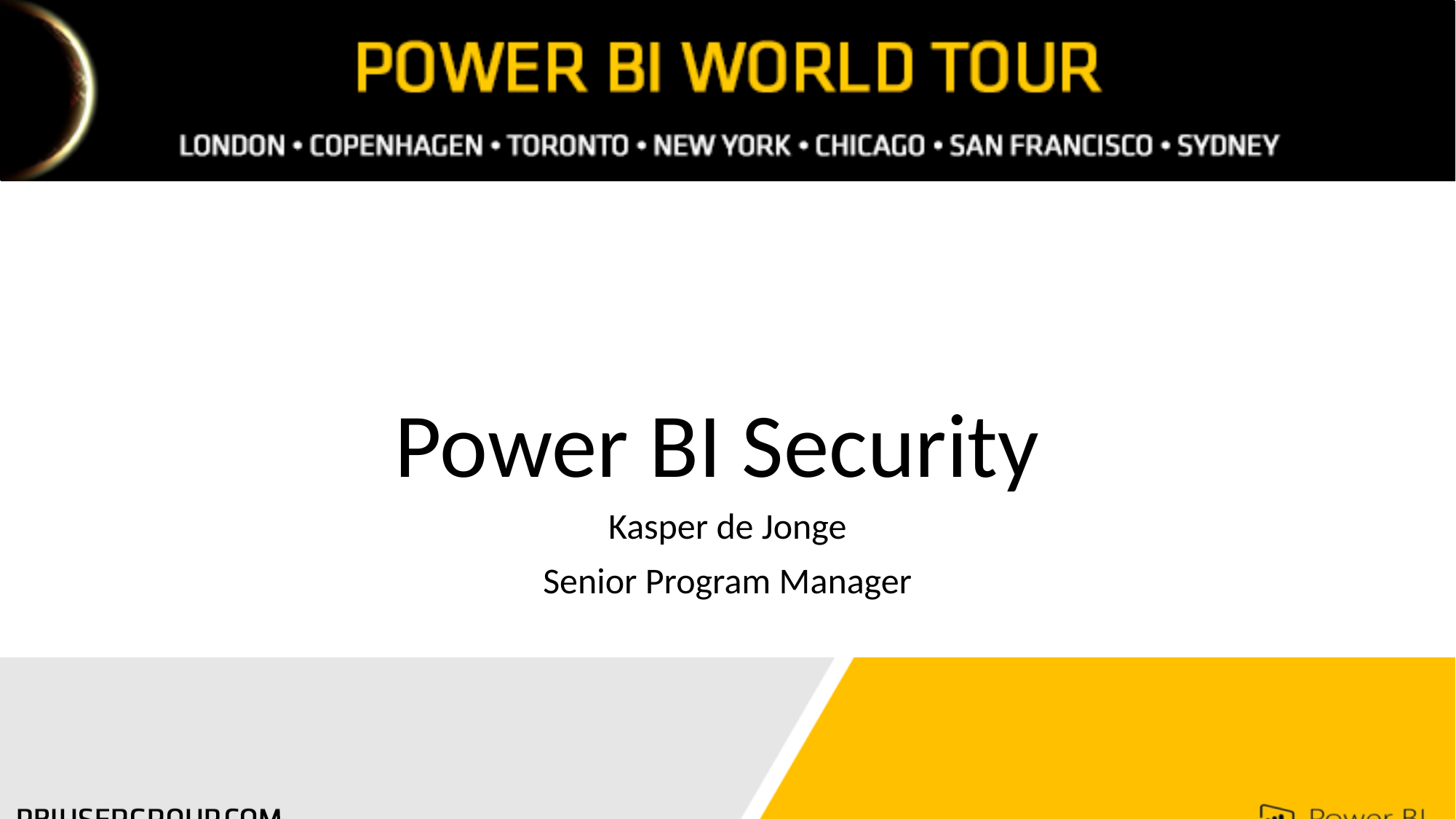

# Power BI Security
Kasper de Jonge
Senior Program Manager